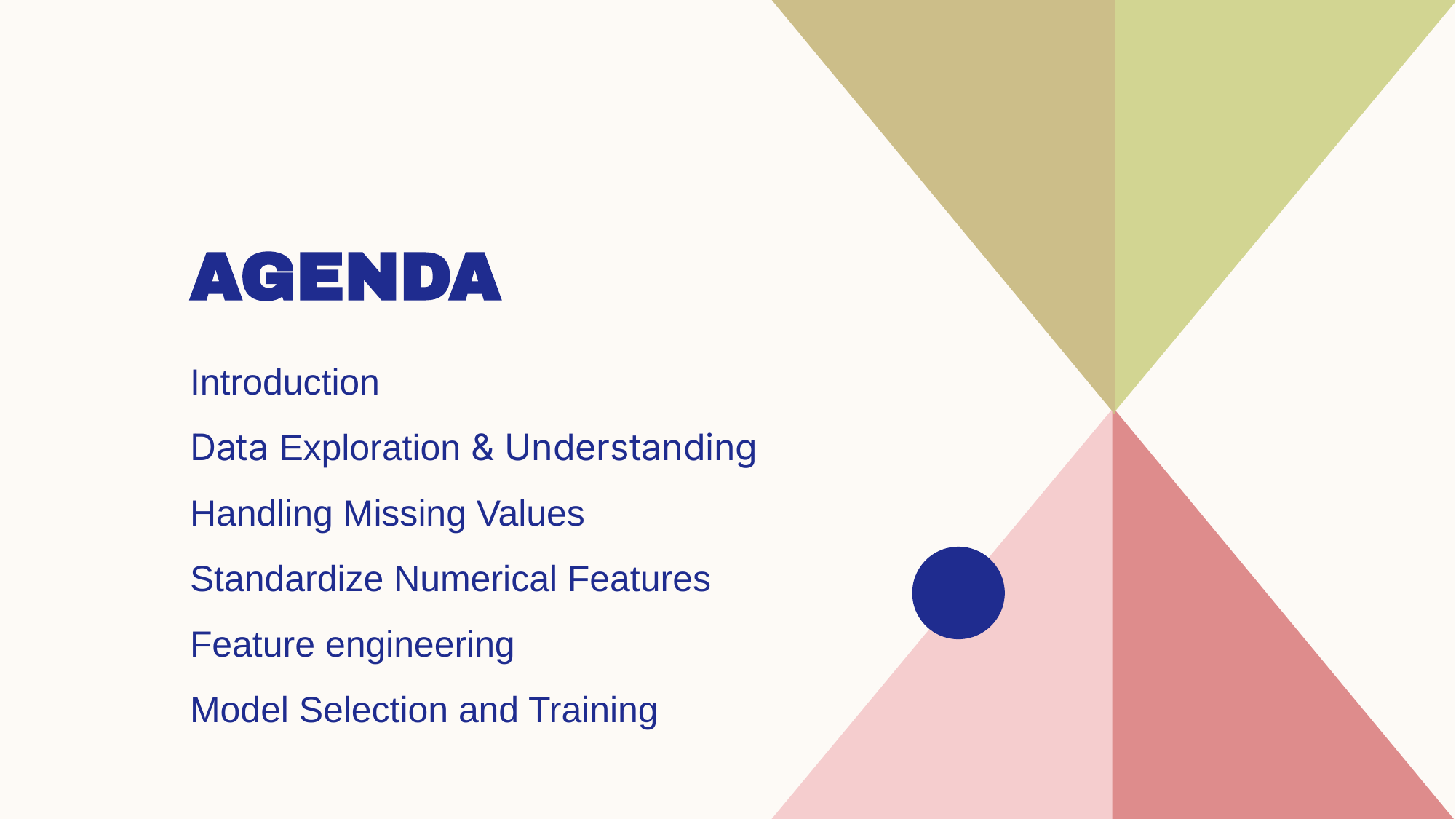

# AGENDA
Introduction​
Data Exploration & Understanding
​Handling Missing Values
Standardize Numerical Features
​Feature engineering
Model Selection and Training

​